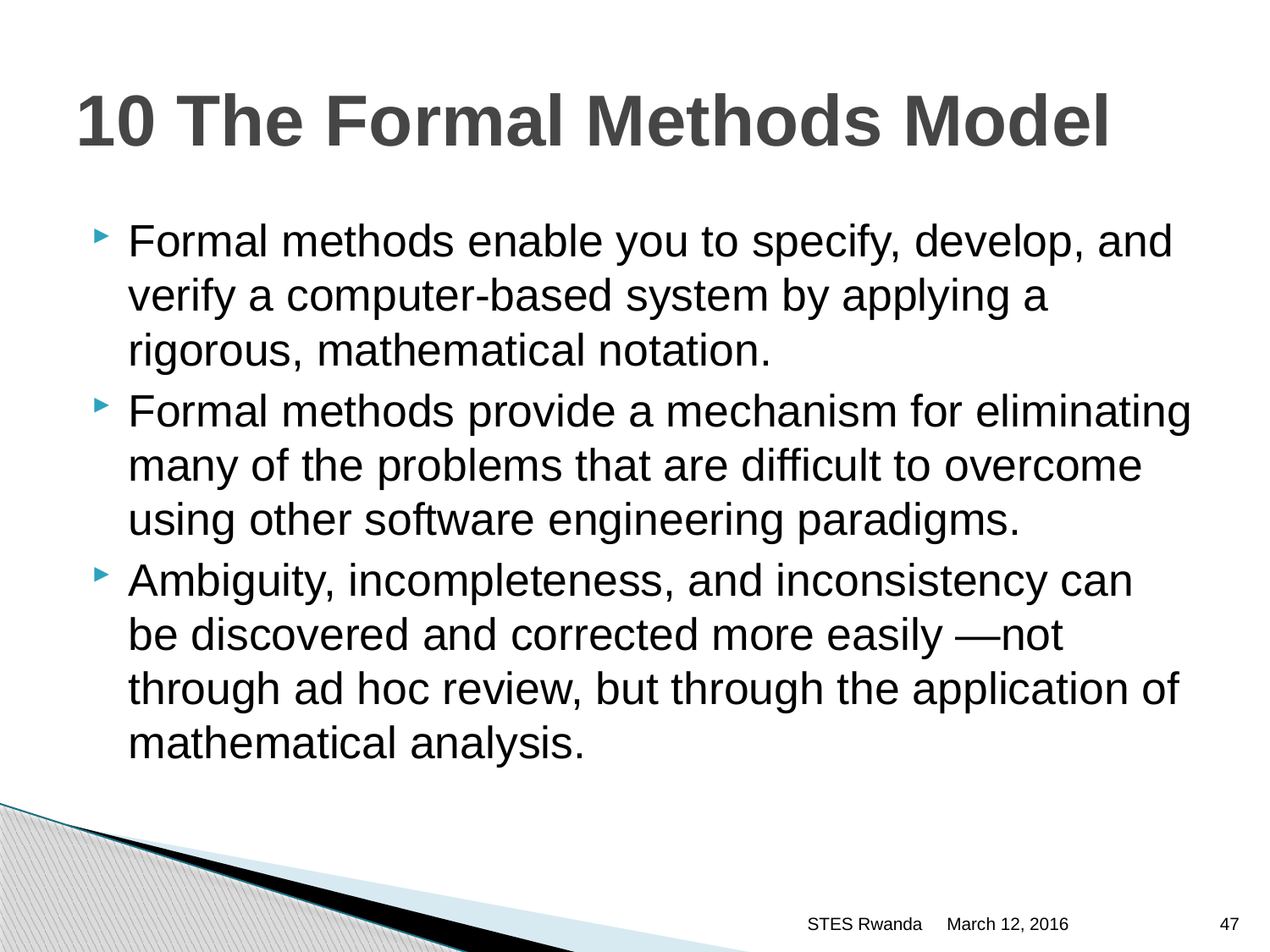

# 10 The Formal Methods Model
Formal methods enable you to specify, develop, and verify a computer-based system by applying a rigorous, mathematical notation.
Formal methods provide a mechanism for eliminating many of the problems that are difficult to overcome using other software engineering paradigms.
Ambiguity, incompleteness, and inconsistency can be discovered and corrected more easily —not through ad hoc review, but through the application of mathematical analysis.
STES Rwanda
March 12, 2016
47